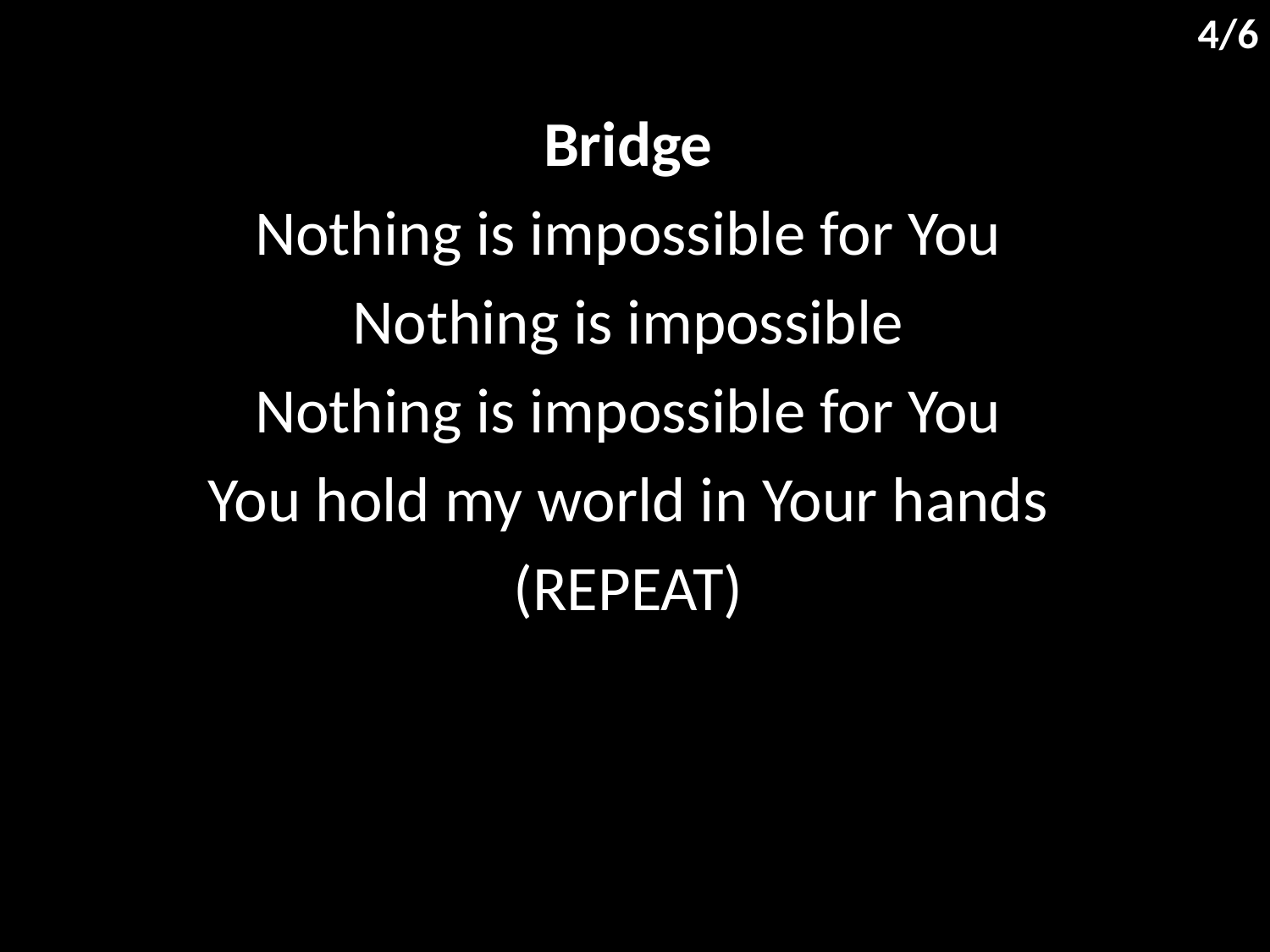

4/6
Bridge
Nothing is impossible for You
Nothing is impossible
Nothing is impossible for You
You hold my world in Your hands
(REPEAT)